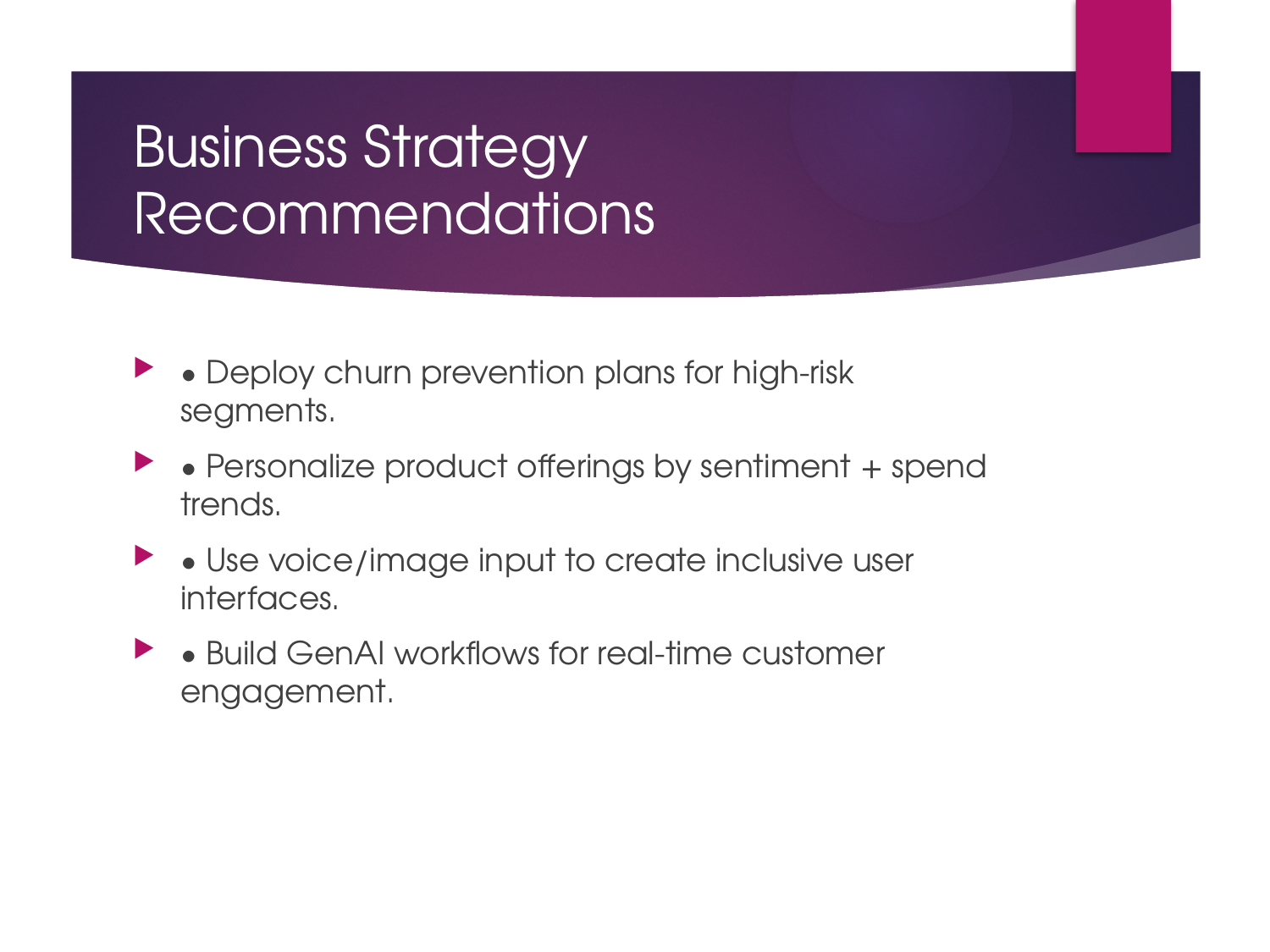

# Business Strategy Recommendations
• Deploy churn prevention plans for high-risk segments.
• Personalize product offerings by sentiment + spend trends.
• Use voice/image input to create inclusive user interfaces.
• Build GenAI workflows for real-time customer engagement.